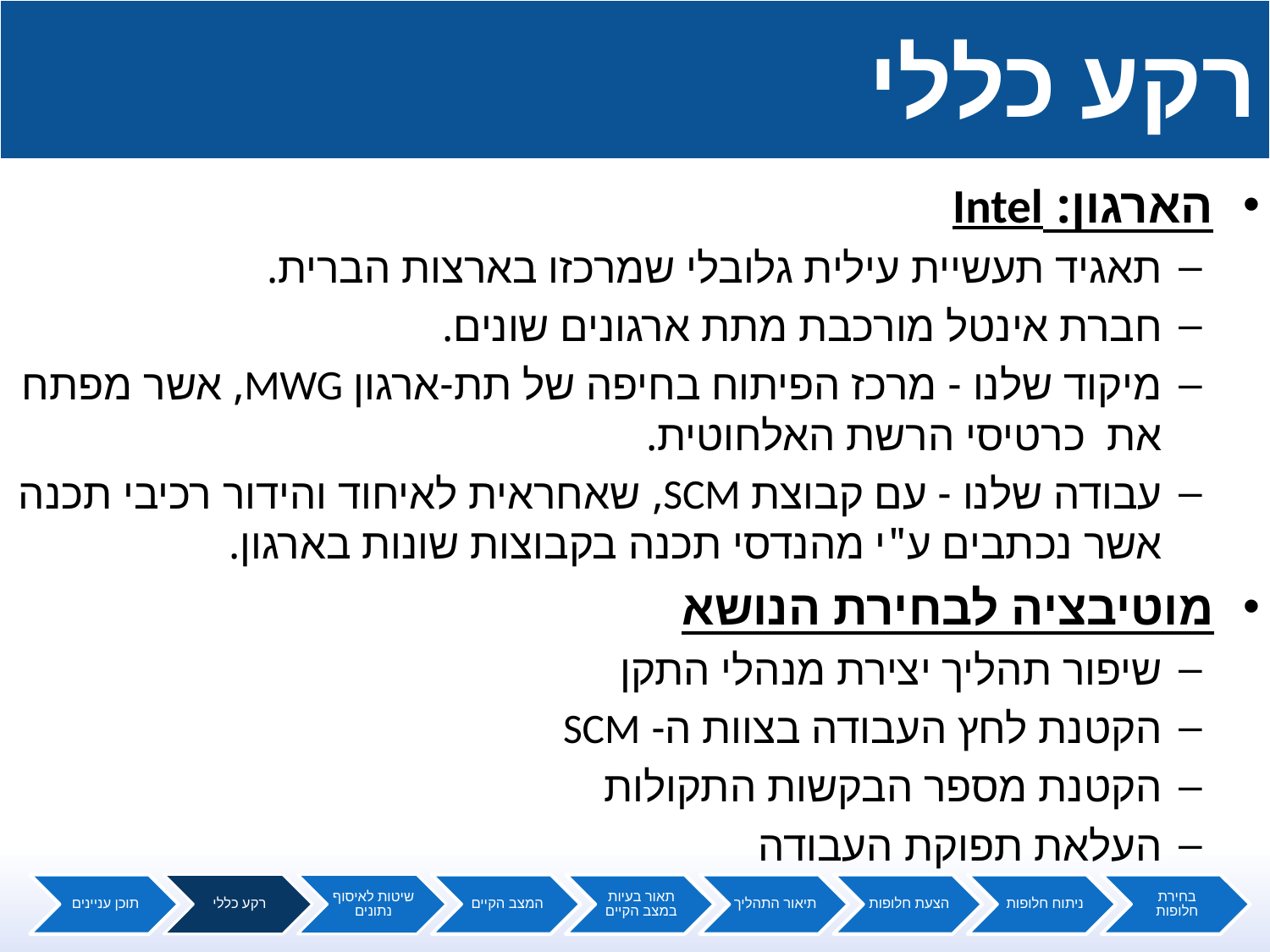

# רקע כללי
הארגון: Intel
תאגיד תעשיית עילית גלובלי שמרכזו בארצות הברית.
חברת אינטל מורכבת מתת ארגונים שונים.
מיקוד שלנו - מרכז הפיתוח בחיפה של תת-ארגון MWG, אשר מפתח את  כרטיסי הרשת האלחוטית.
עבודה שלנו - עם קבוצת SCM, שאחראית לאיחוד והידור רכיבי תכנה אשר נכתבים ע"י מהנדסי תכנה בקבוצות שונות בארגון.
מוטיבציה לבחירת הנושא
שיפור תהליך יצירת מנהלי התקן
הקטנת לחץ העבודה בצוות ה- SCM
הקטנת מספר הבקשות התקולות
העלאת תפוקת העבודה

תוכן עניינים
רקע כללי
שיטות לאיסוף נתונים
המצב הקיים
תאור בעיות במצב הקיים
תיאור התהליך
הצעת חלופות
ניתוח חלופות
בחירת חלופות